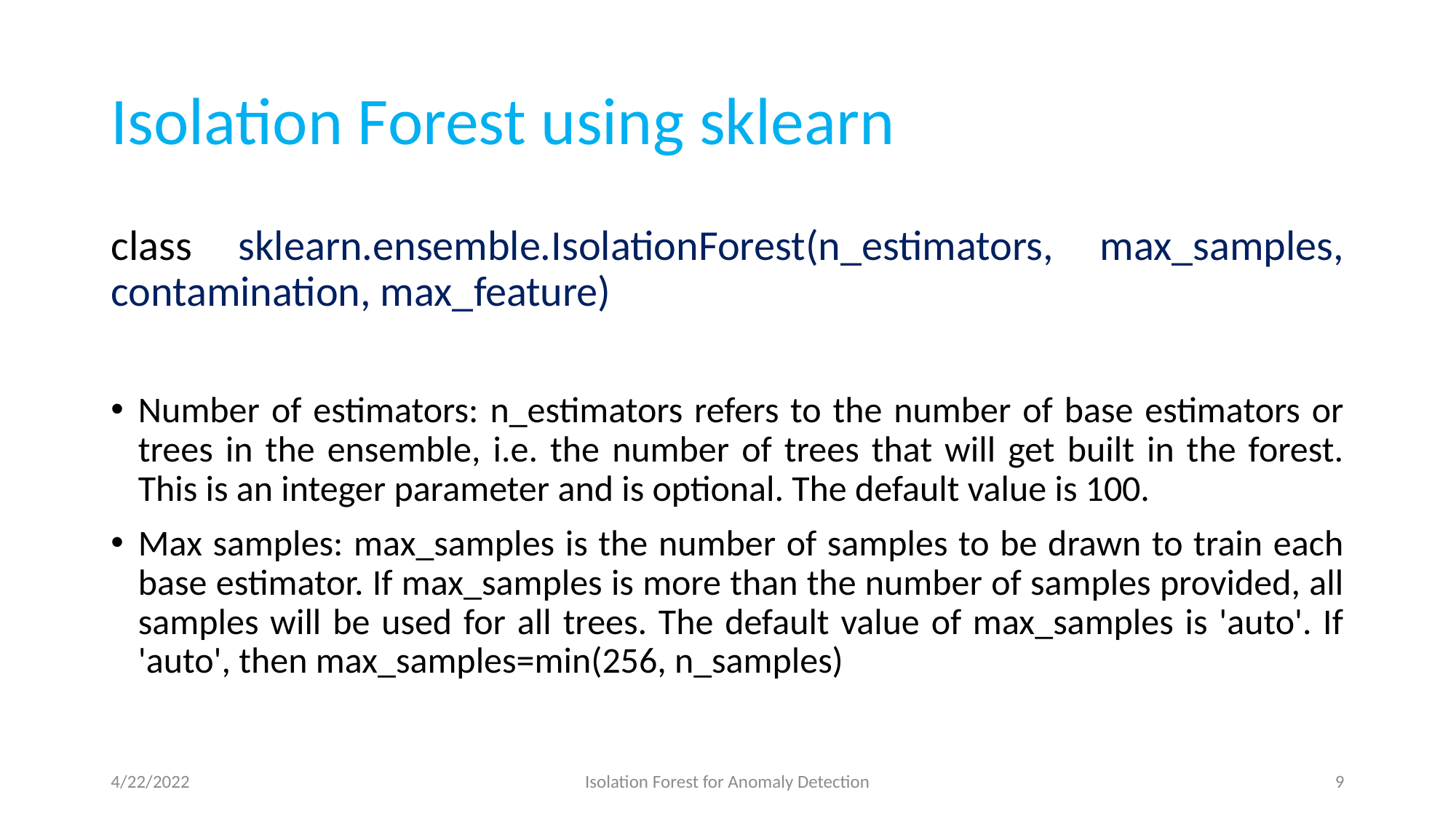

# Isolation Forest using sklearn
class sklearn.ensemble.IsolationForest(n_estimators, max_samples, contamination, max_feature)

Number of estimators: n_estimators refers to the number of base estimators or trees in the ensemble, i.e. the number of trees that will get built in the forest. This is an integer parameter and is optional. The default value is 100.
Max samples: max_samples is the number of samples to be drawn to train each base estimator. If max_samples is more than the number of samples provided, all samples will be used for all trees. The default value of max_samples is 'auto'. If 'auto', then max_samples=min(256, n_samples)
4/22/2022
Isolation Forest for Anomaly Detection
9